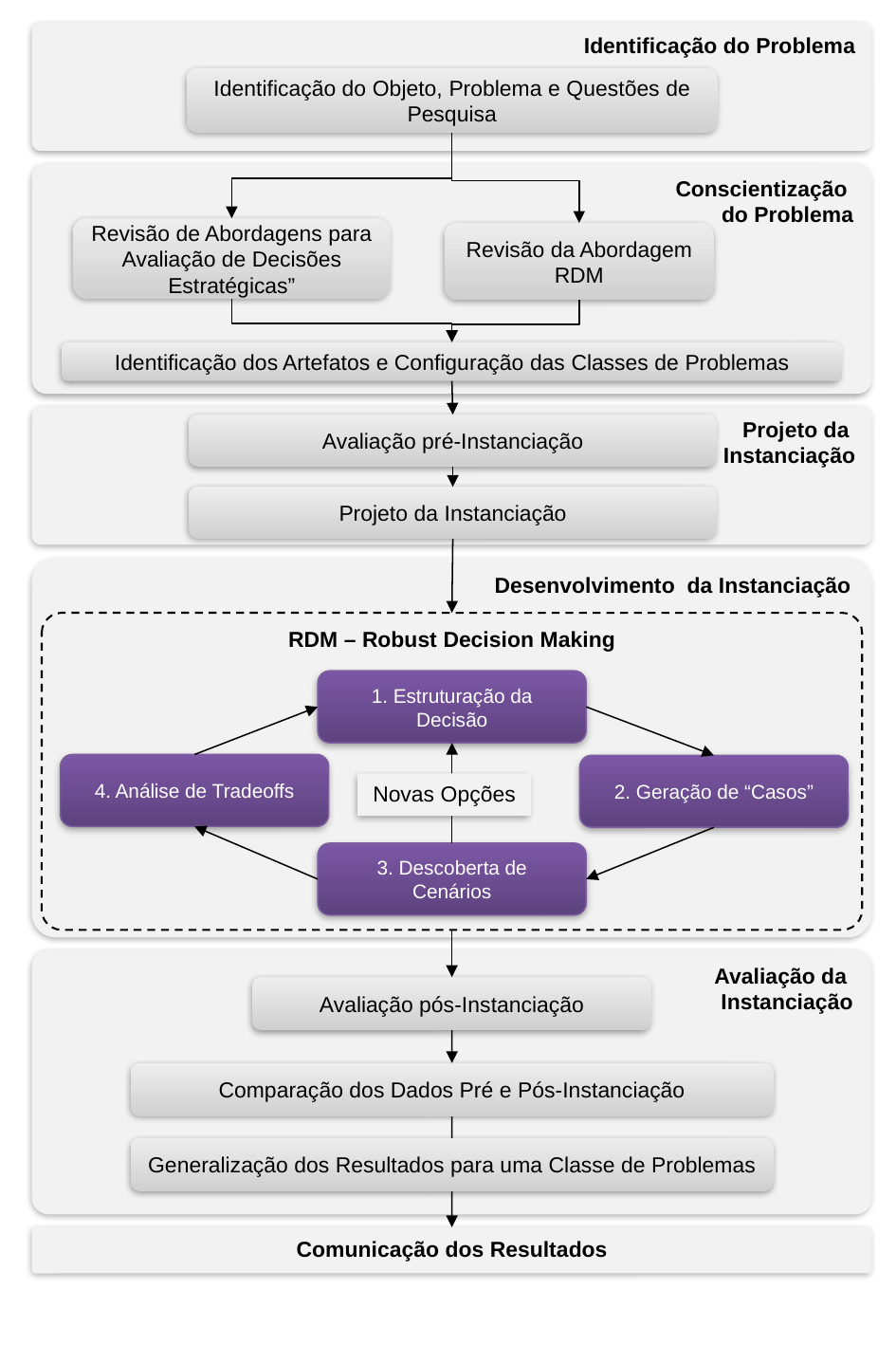

Identificação do Problema

Identificação do Objeto, Problema e Questões de Pesquisa
Conscientização
do Problema

Revisão de Abordagens para Avaliação de Decisões Estratégicas”
Revisão da Abordagem RDM
Identificação dos Artefatos e Configuração das Classes de Problemas
Projeto da
Instanciação

Avaliação pré-Instanciação
Projeto da Instanciação
Desenvolvimento  da Instanciação
RDM – Robust Decision Making
1. Estruturação da Decisão
4. Análise de Tradeoffs
2. Geração de “Casos”
Novas Opções
3. Descoberta de Cenários
Avaliação da
Instanciação

Avaliação pós-Instanciação
Comparação dos Dados Pré e Pós-Instanciação
Generalização dos Resultados para uma Classe de Problemas
Comunicação dos Resultados